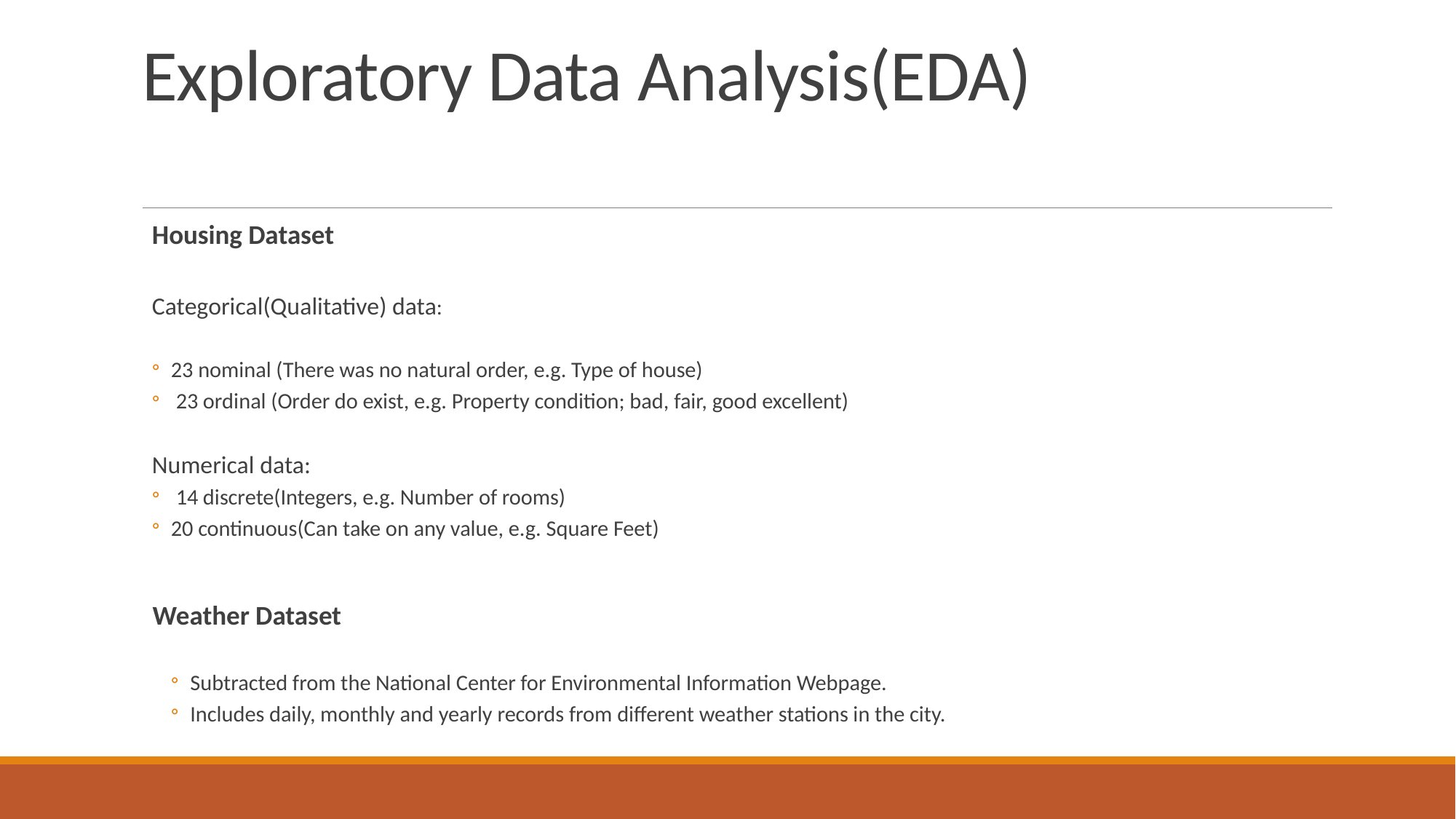

# Exploratory Data Analysis(EDA)
Housing Dataset

Categorical(Qualitative) data:

23 nominal (There was no natural order, e.g. Type of house)
 23 ordinal (Order do exist, e.g. Property condition; bad, fair, good excellent)

Numerical data:
 14 discrete(Integers, e.g. Number of rooms)
20 continuous(Can take on any value, e.g. Square Feet)

  Weather Dataset

Subtracted from the National Center for Environmental Information Webpage.
Includes daily, monthly and yearly records from different weather stations in the city.